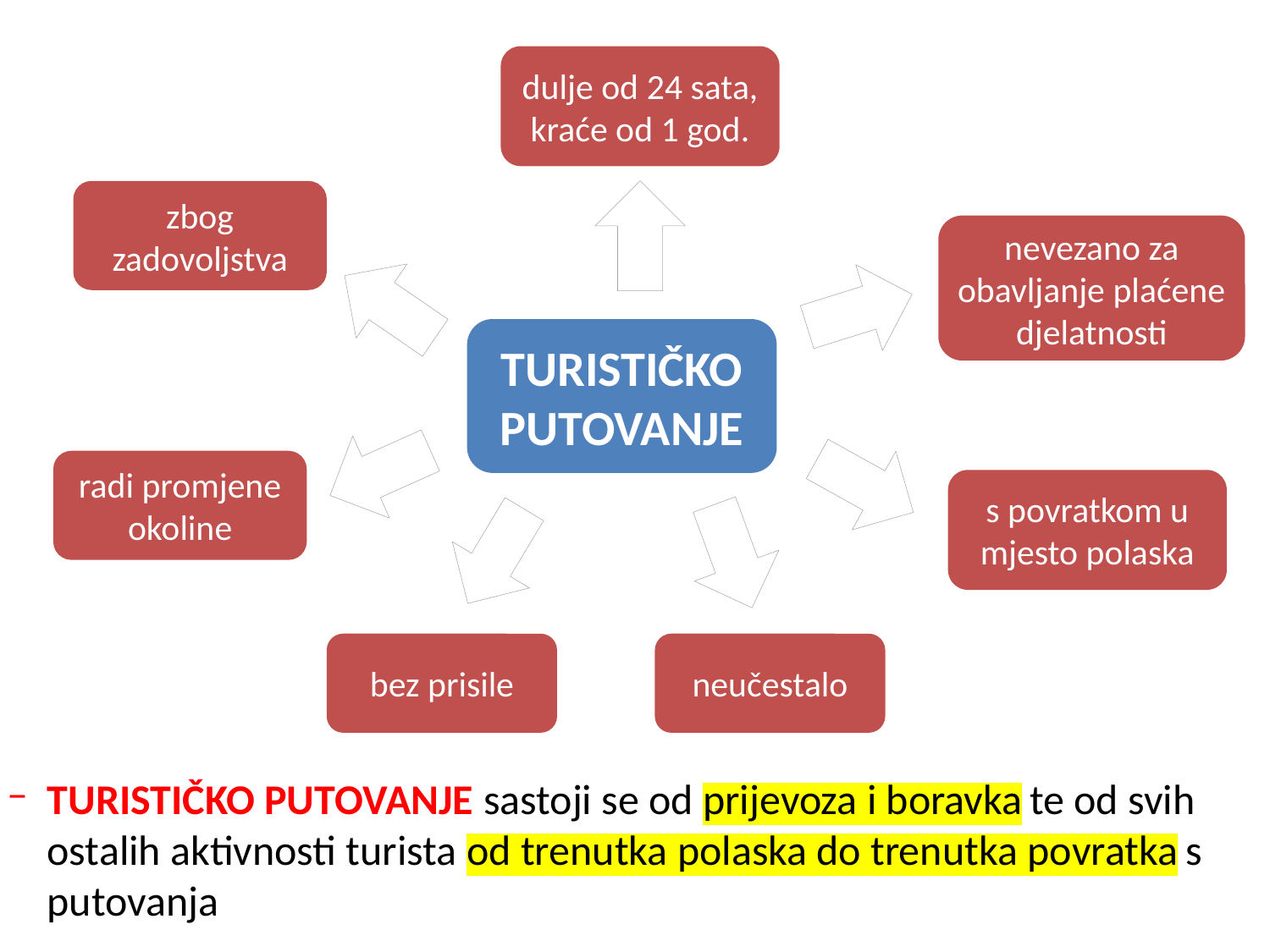

dulje od 24 sata, kraće od 1 god.
zbog zadovoljstva

nevezano za obavljanje plaćene djelatnosti

TURISTIČKO PUTOVANJE

radi promjene okoline
s povratkom u mjesto polaska

bez prisile
neučestalo
TURISTIČKO PUTOVANJE sastoji se od prijevoza i boravka te od svih ostalih aktivnosti turista od trenutka polaska do trenutka povratka s putovanja